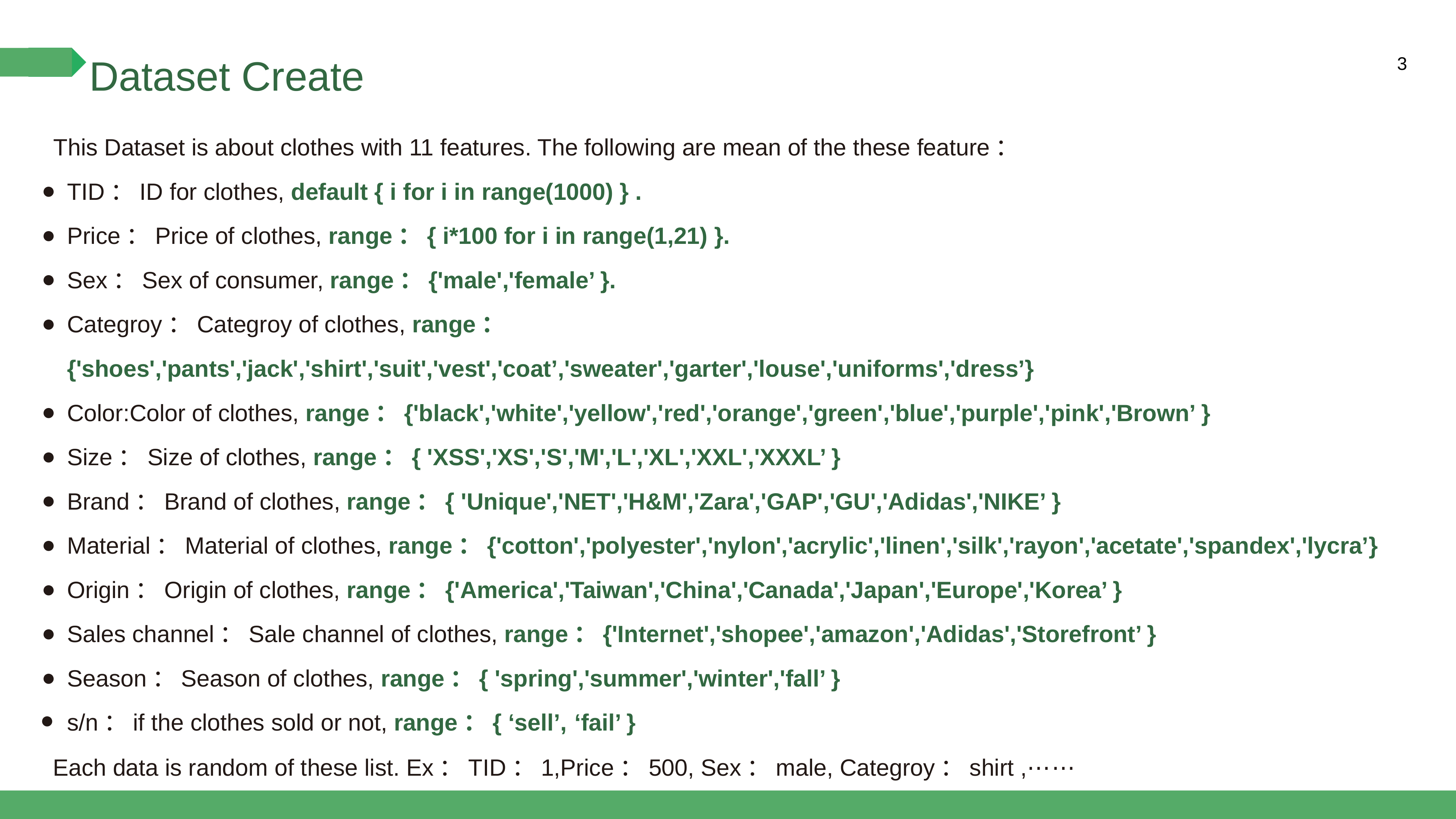

# Dataset Create
3
This Dataset is about clothes with 11 features. The following are mean of the these feature：
TID：ID for clothes, default { i for i in range(1000) } .
Price：Price of clothes, range：{ i*100 for i in range(1,21) }.
Sex：Sex of consumer, range：{'male','female’ }.
Categroy：Categroy of clothes, range：{'shoes','pants','jack','shirt','suit','vest','coat’,'sweater','garter','louse','uniforms','dress’}
Color:Color of clothes, range：{'black','white','yellow','red','orange','green','blue','purple','pink','Brown’ }
Size：Size of clothes, range：{ 'XSS','XS','S','M','L','XL','XXL','XXXL’ }
Brand：Brand of clothes, range：{ 'Unique','NET','H&M','Zara','GAP','GU','Adidas','NIKE’ }
Material：Material of clothes, range：{'cotton','polyester','nylon','acrylic','linen','silk','rayon','acetate','spandex','lycra’}
Origin：Origin of clothes, range：{'America','Taiwan','China','Canada','Japan','Europe','Korea’ }
Sales channel：Sale channel of clothes, range：{'Internet','shopee','amazon','Adidas','Storefront’ }
Season：Season of clothes, range：{ 'spring','summer','winter','fall’ }
s/n：if the clothes sold or not, range：{ ‘sell’, ‘fail’ }
  Each data is random of these list. Ex：TID：1,Price：500, Sex：male, Categroy：shirt ,⋯⋯